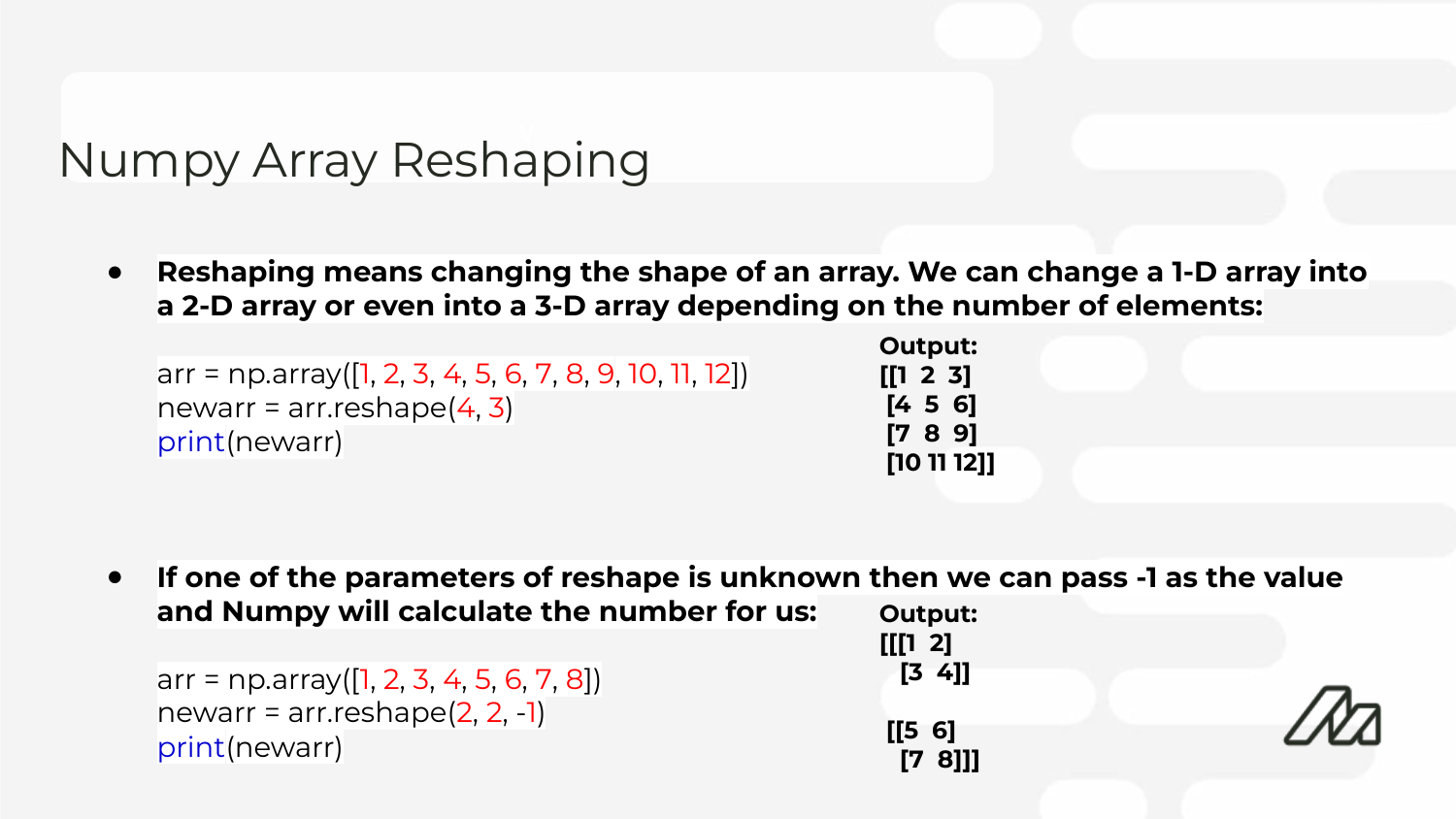

Numpy Array Reshaping
Reshaping means changing the shape of an array. We can change a 1-D array into a 2-D array or even into a 3-D array depending on the number of elements:

arr = np.array([1, 2, 3, 4, 5, 6, 7, 8, 9, 10, 11, 12])
newarr = arr.reshape(4, 3)
print(newarr)

If one of the parameters of reshape is unknown then we can pass -1 as the value and Numpy will calculate the number for us:

arr = np.array([1, 2, 3, 4, 5, 6, 7, 8])
newarr = arr.reshape(2, 2, -1)
print(newarr)

Output:
[[1  2  3]
 [4  5  6]
 [7  8  9]
 [10 11 12]]
Output:
[[[1  2]
   [3  4]]

 [[5  6]
   [7  8]]]